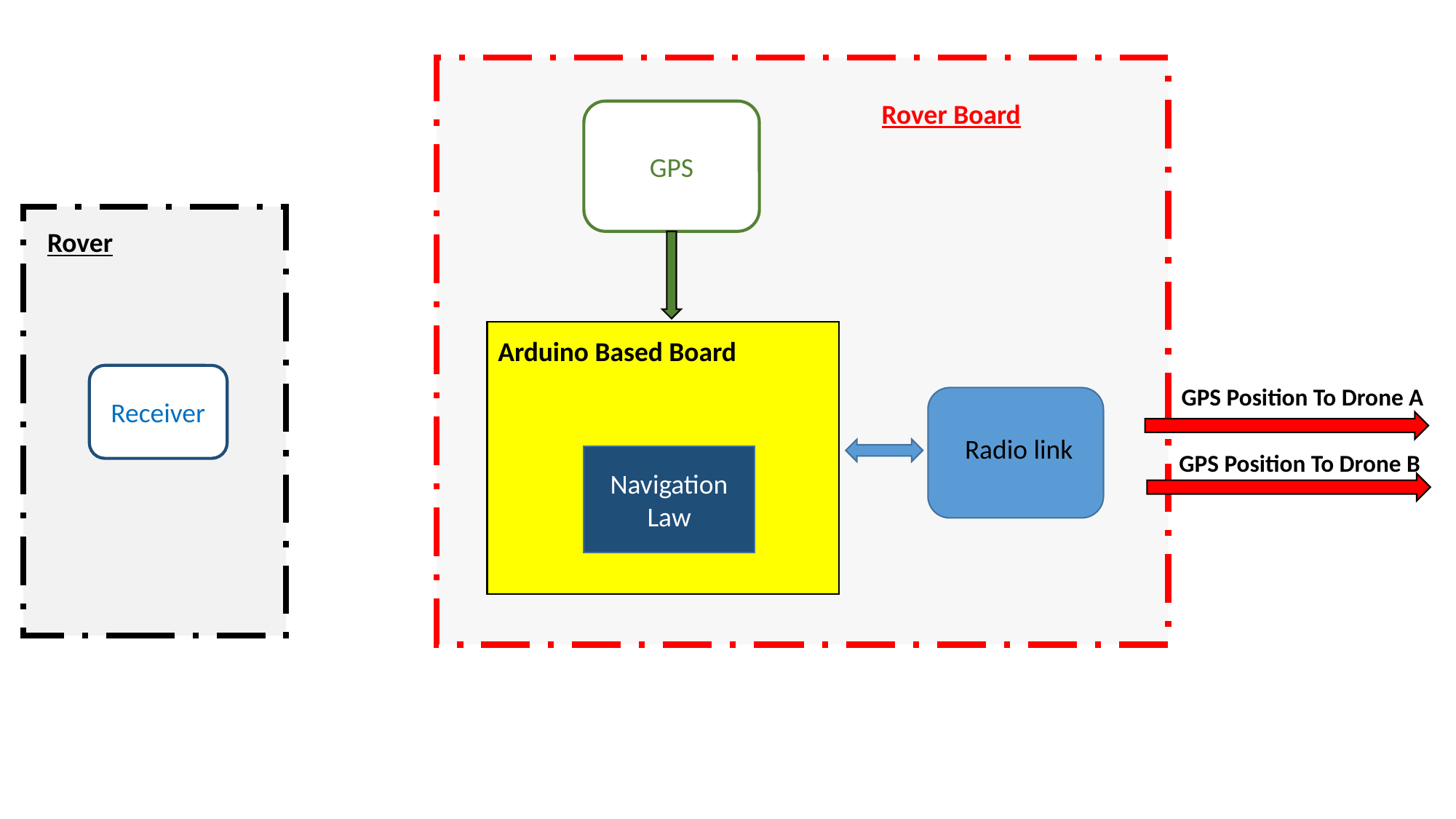

Rover Board
GPS

Arduino Based Board
Navigation
Law
GPS Position To Drone A

Radio link

GPS Position To Drone B

Rover
Receiver